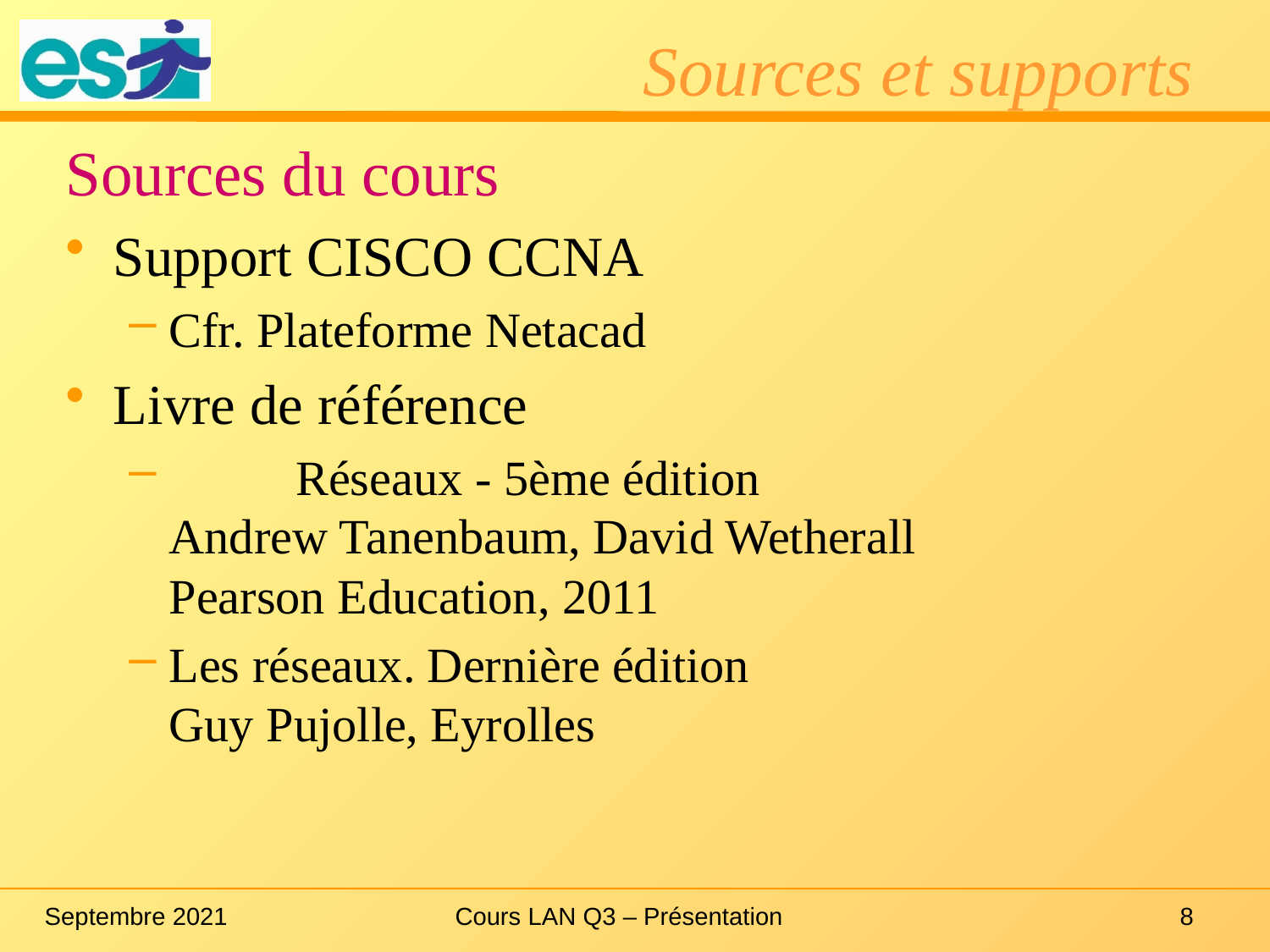

# Sources et supports
Sources du cours
Support CISCO CCNA
Cfr. Plateforme Netacad
Livre de référence
	Réseaux - 5ème édition
Andrew Tanenbaum, David Wetherall
Pearson Education, 2011
Les réseaux. Dernière édition
Guy Pujolle, Eyrolles
Septembre 2021
Cours LAN Q3 – Présentation
8